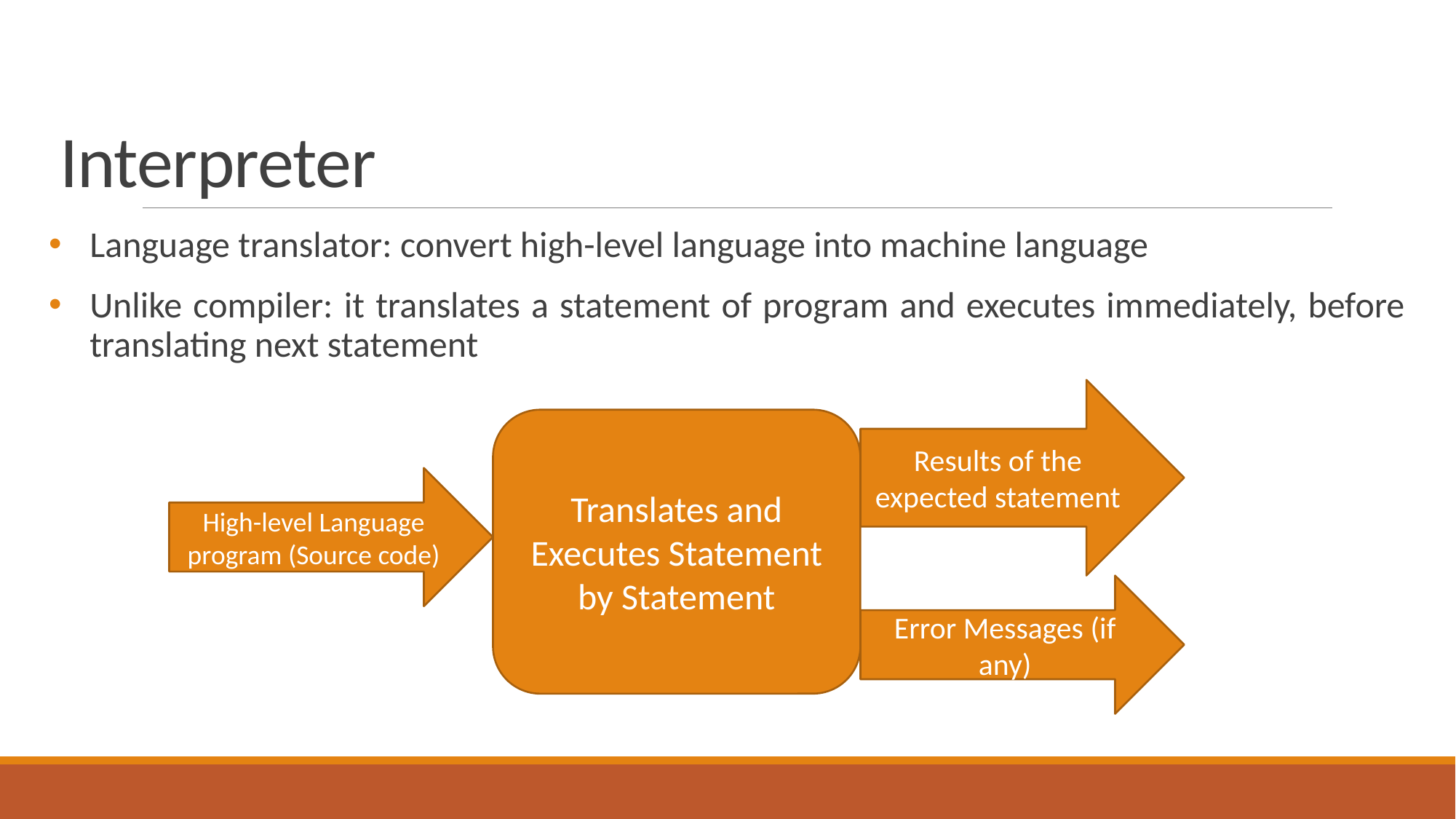

# Interpreter
Language translator: convert high-level language into machine language
Unlike compiler: it translates a statement of program and executes immediately, before translating next statement
Results of the expected statement
Translates and Executes Statement by Statement
High-level Language program (Source code)
Error Messages (if any)